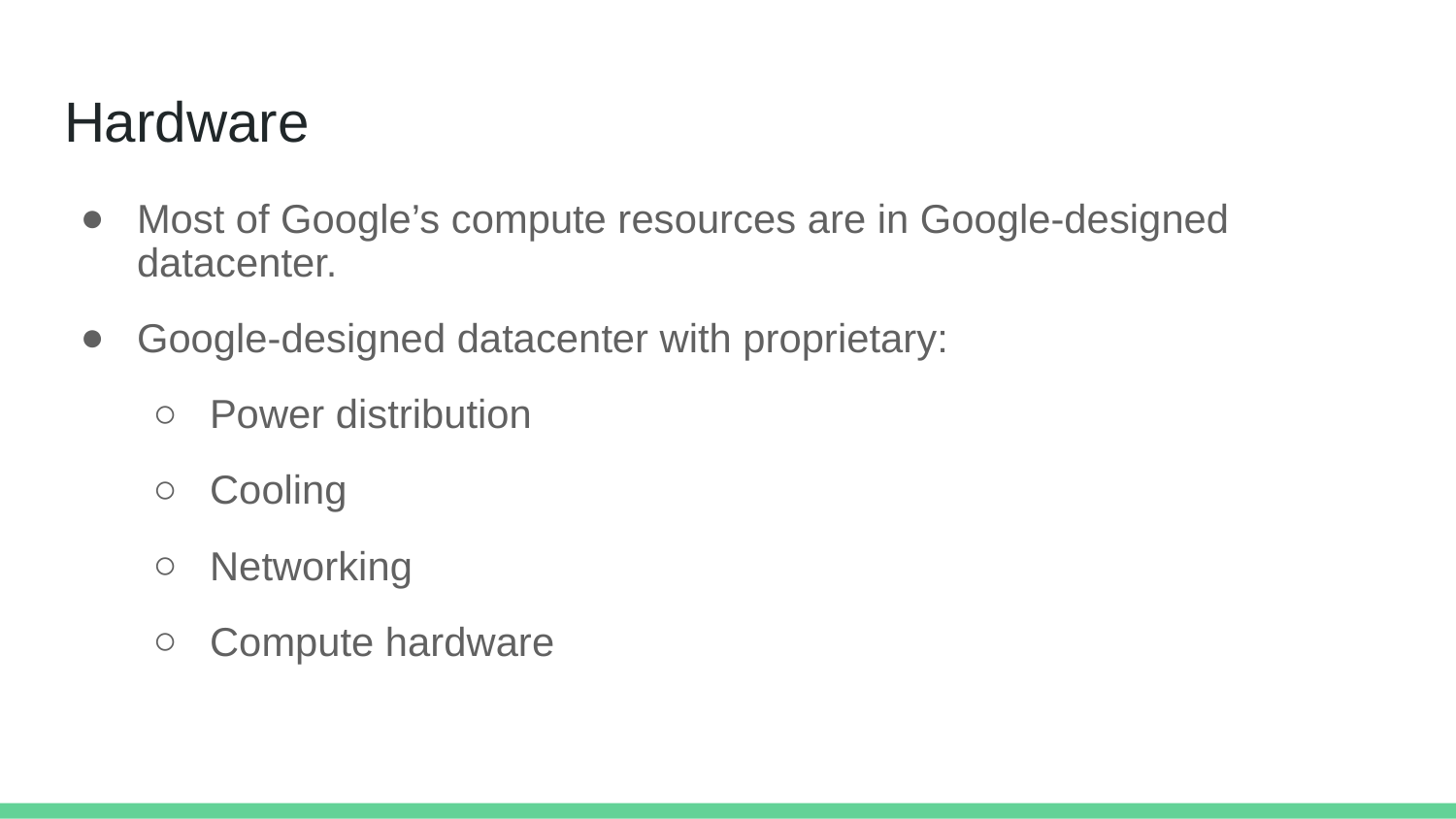

# Hardware
Most of Google’s compute resources are in Google-designed datacenter.
Google-designed datacenter with proprietary:
Power distribution
Cooling
Networking
Compute hardware